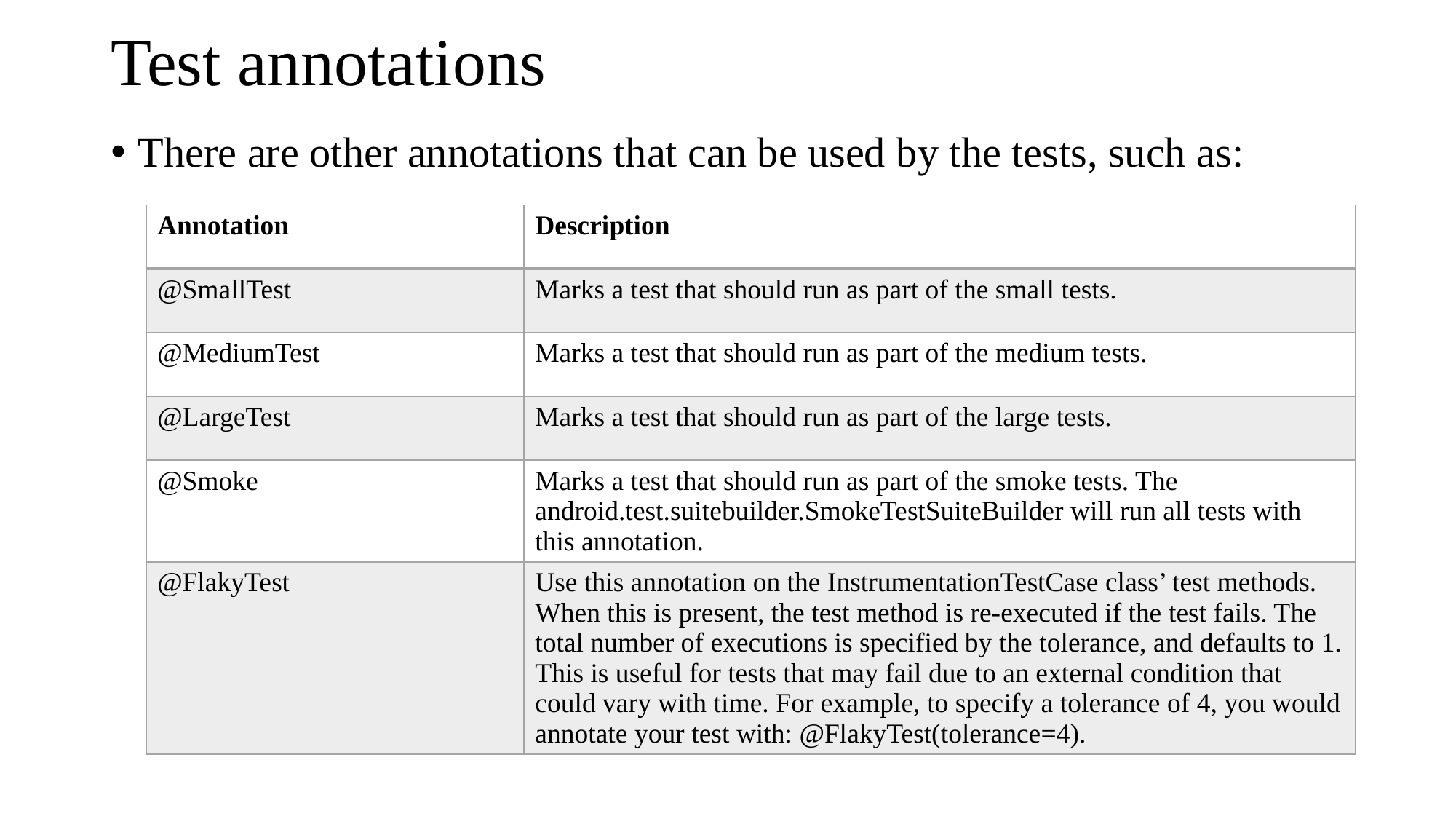

# Test annotations
There are other annotations that can be used by the tests, such as:

| Annotation | Description |
| --- | --- |
| @SmallTest | Marks a test that should run as part of the small tests. |
| @MediumTest | Marks a test that should run as part of the medium tests. |
| @LargeTest | Marks a test that should run as part of the large tests. |
| @Smoke | Marks a test that should run as part of the smoke tests. The android.test.suitebuilder.SmokeTestSuiteBuilder will run all tests with this annotation. |
| @FlakyTest | Use this annotation on the InstrumentationTestCase class’ test methods. When this is present, the test method is re-executed if the test fails. The total number of executions is specified by the tolerance, and defaults to 1. This is useful for tests that may fail due to an external condition that could vary with time. For example, to specify a tolerance of 4, you would annotate your test with: @FlakyTest(tolerance=4). |